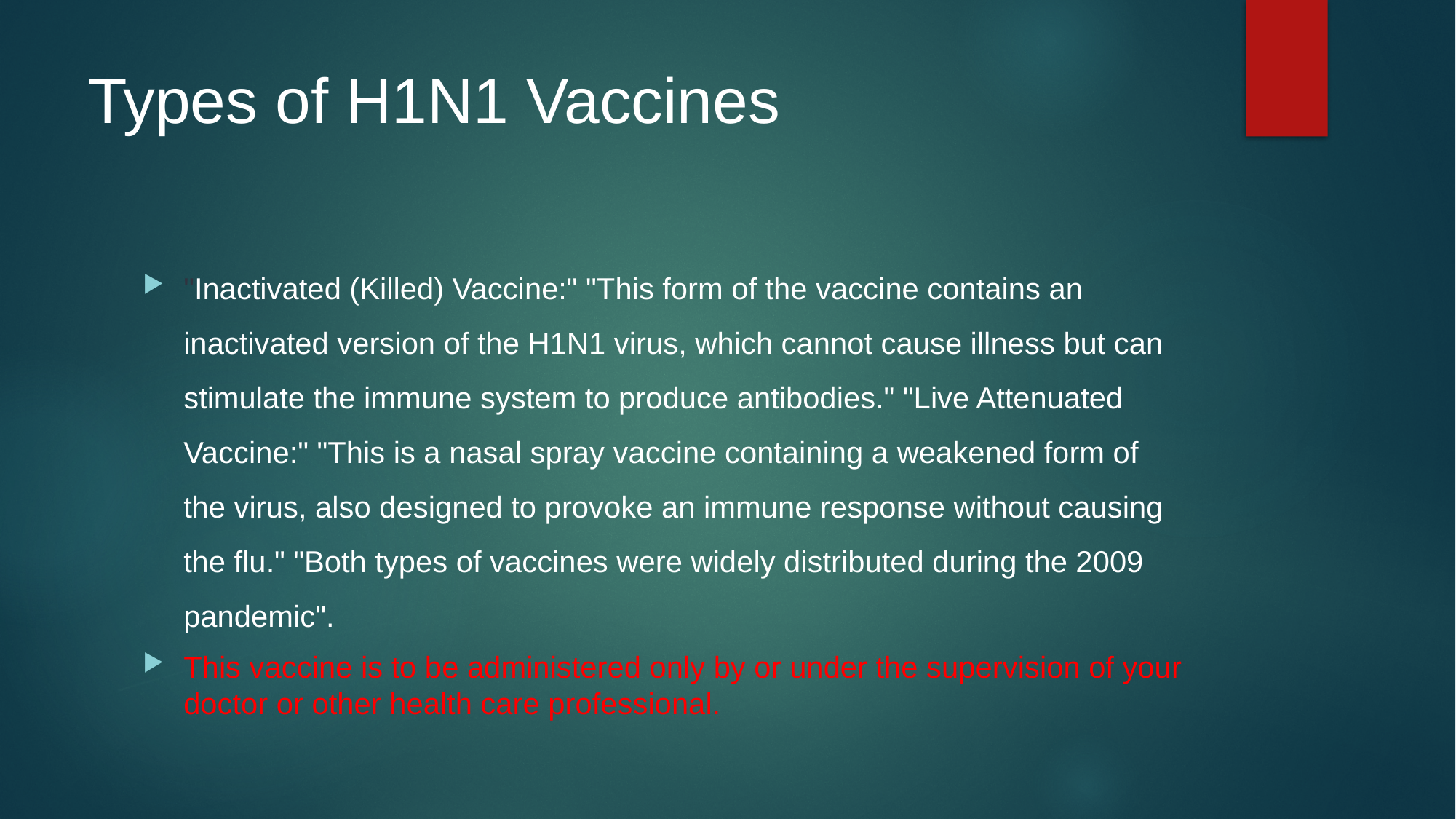

# Types of H1N1 Vaccines
"Inactivated (Killed) Vaccine:" "This form of the vaccine contains an inactivated version of the H1N1 virus, which cannot cause illness but can stimulate the immune system to produce antibodies." "Live Attenuated Vaccine:" "This is a nasal spray vaccine containing a weakened form of the virus, also designed to provoke an immune response without causing the flu." "Both types of vaccines were widely distributed during the 2009 pandemic".
This vaccine is to be administered only by or under the supervision of your doctor or other health care professional.